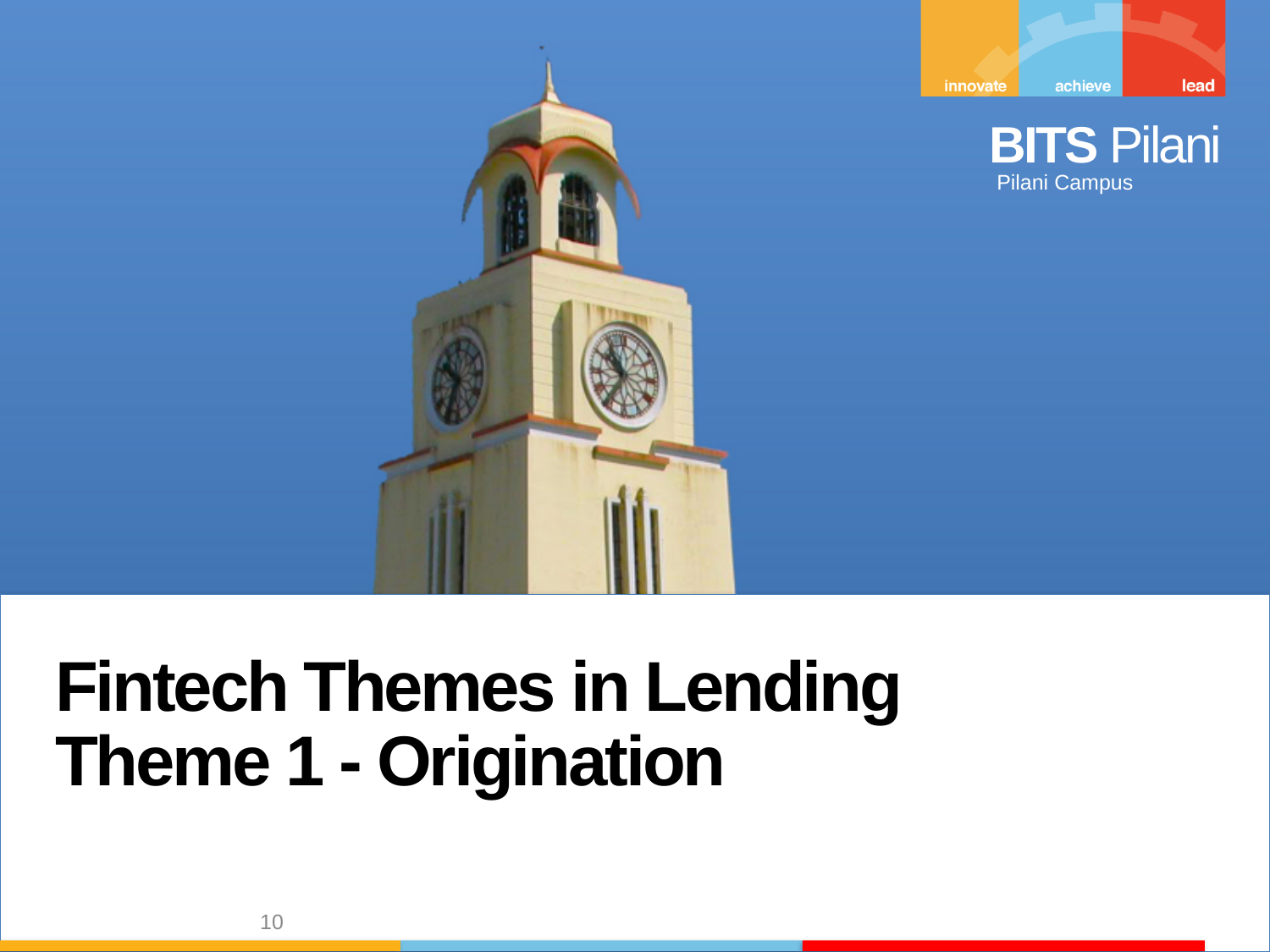

Fintech Themes in Lending
Theme 1 - Origination
10